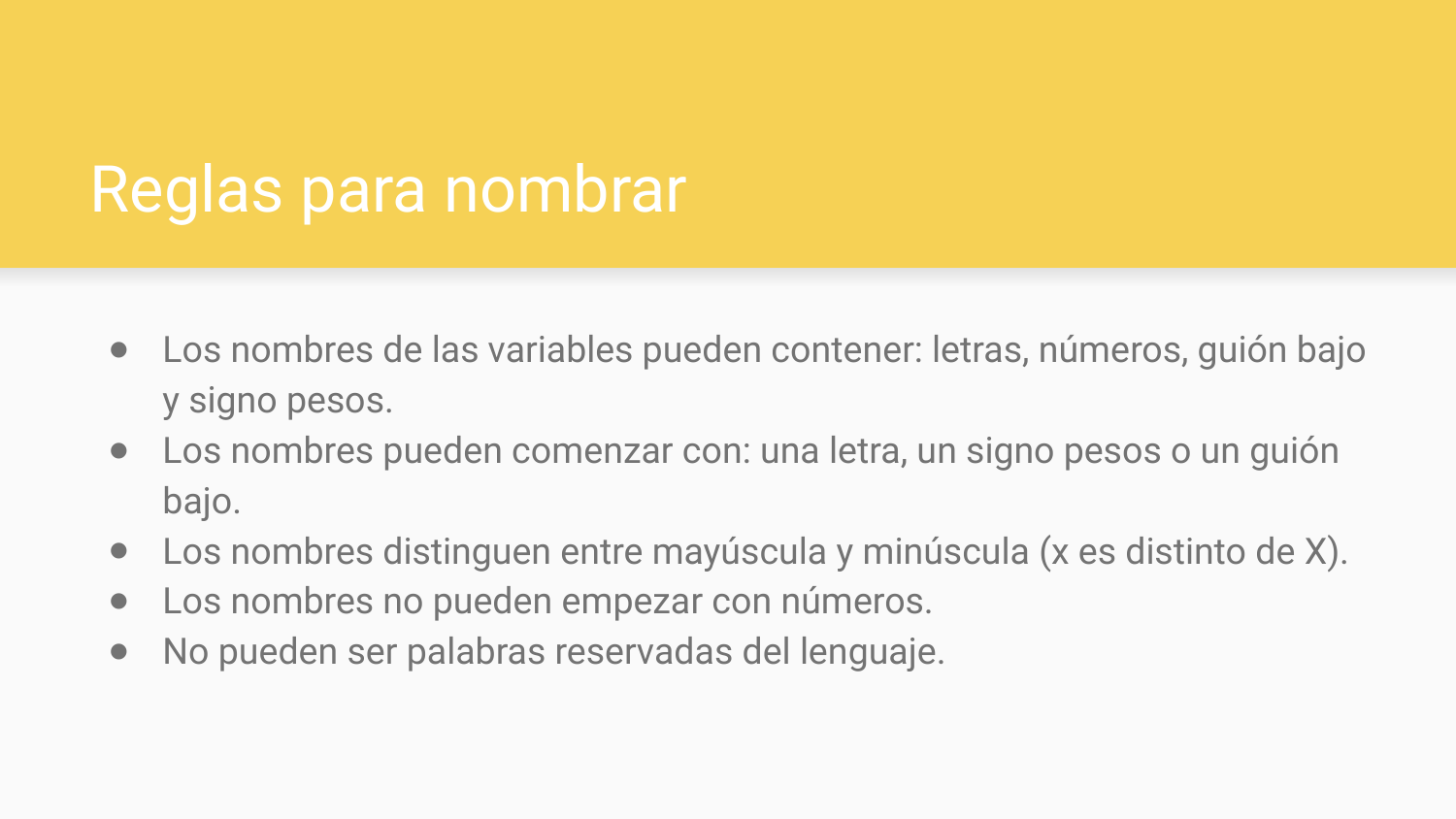

# Reglas para nombrar
Los nombres de las variables pueden contener: letras, números, guión bajo y signo pesos.
Los nombres pueden comenzar con: una letra, un signo pesos o un guión bajo.
Los nombres distinguen entre mayúscula y minúscula (x es distinto de X).
Los nombres no pueden empezar con números.
No pueden ser palabras reservadas del lenguaje.